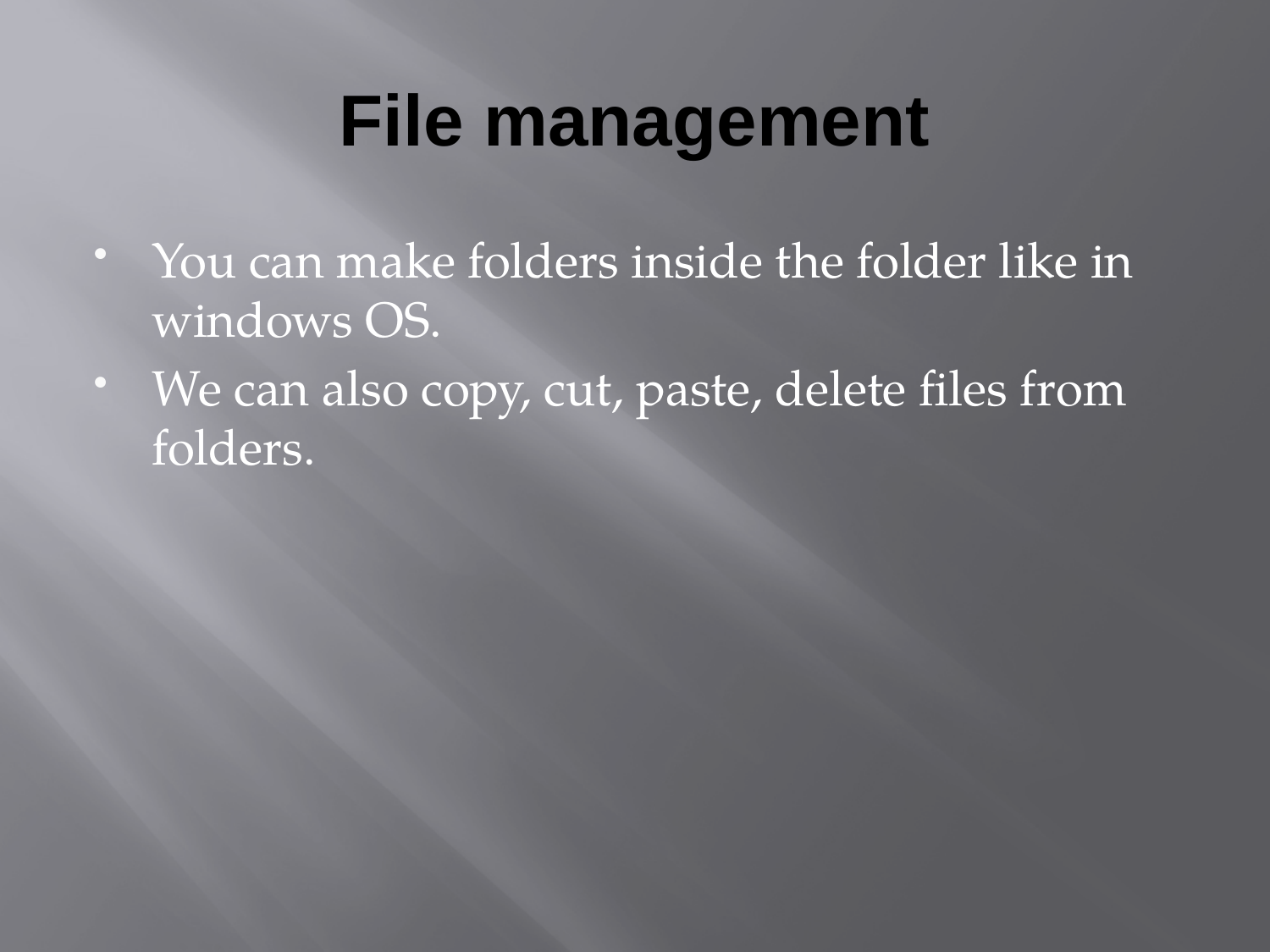

# File management
You can make folders inside the folder like in windows OS.
We can also copy, cut, paste, delete files from folders.